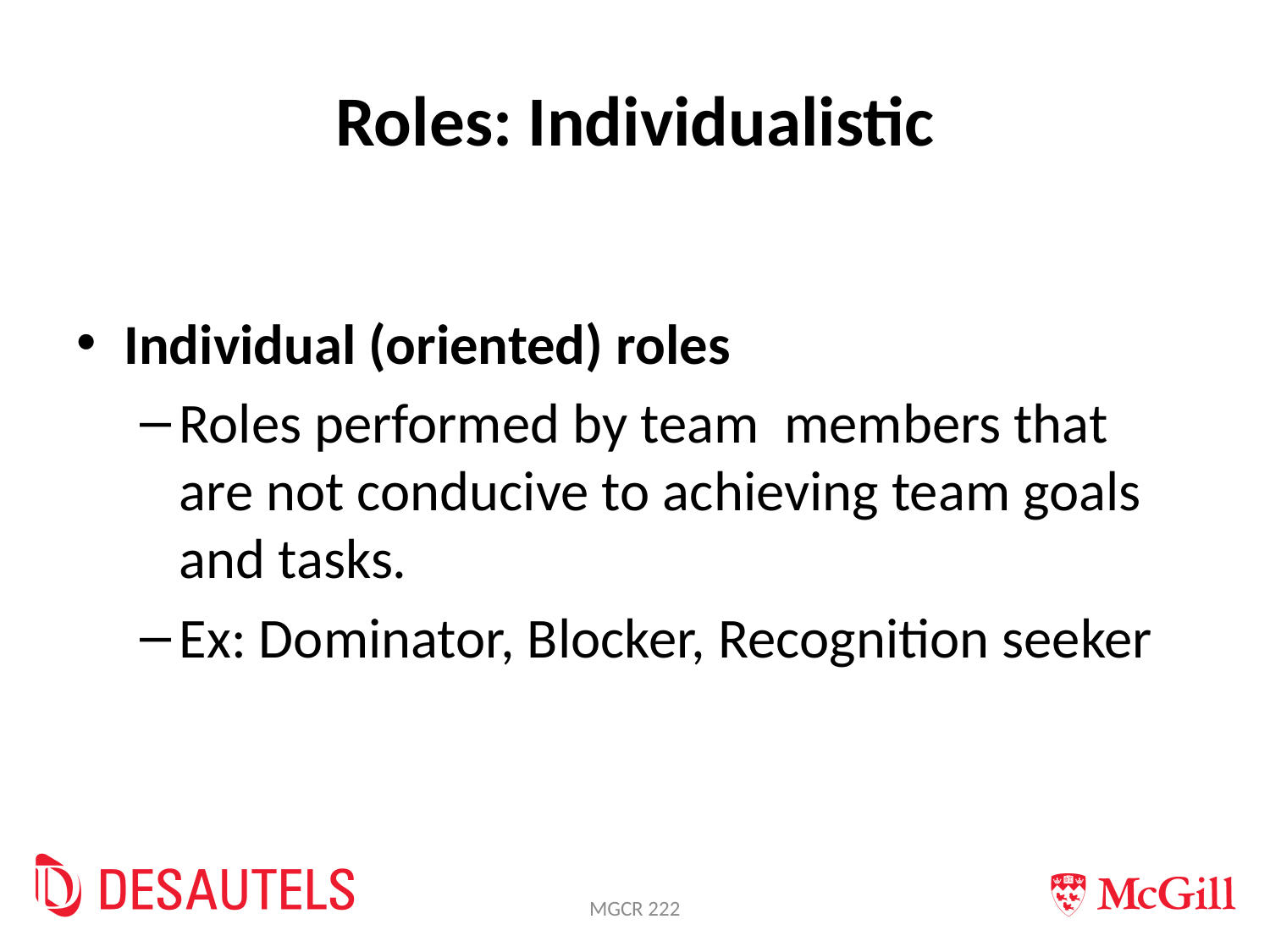

# Roles: Individualistic

Individual (oriented) roles
Roles performed by team  members that are not conducive to achieving team goals and tasks.
Ex: Dominator, Blocker, Recognition seeker
MGCR 222